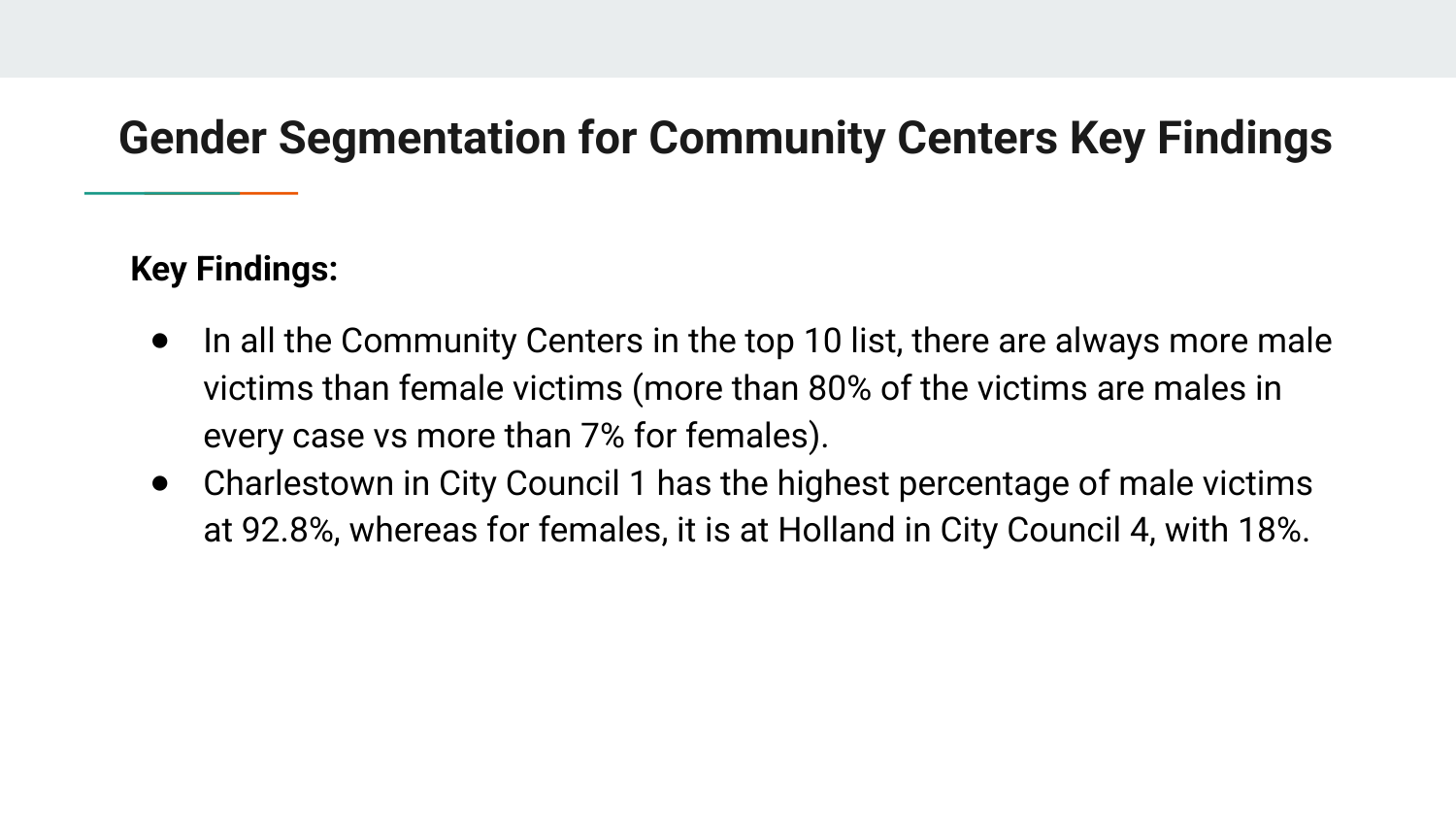

# Gender Segmentation for Community Centers Key Findings
Key Findings:
In all the Community Centers in the top 10 list, there are always more male victims than female victims (more than 80% of the victims are males in every case vs more than 7% for females).
Charlestown in City Council 1 has the highest percentage of male victims at 92.8%, whereas for females, it is at Holland in City Council 4, with 18%.